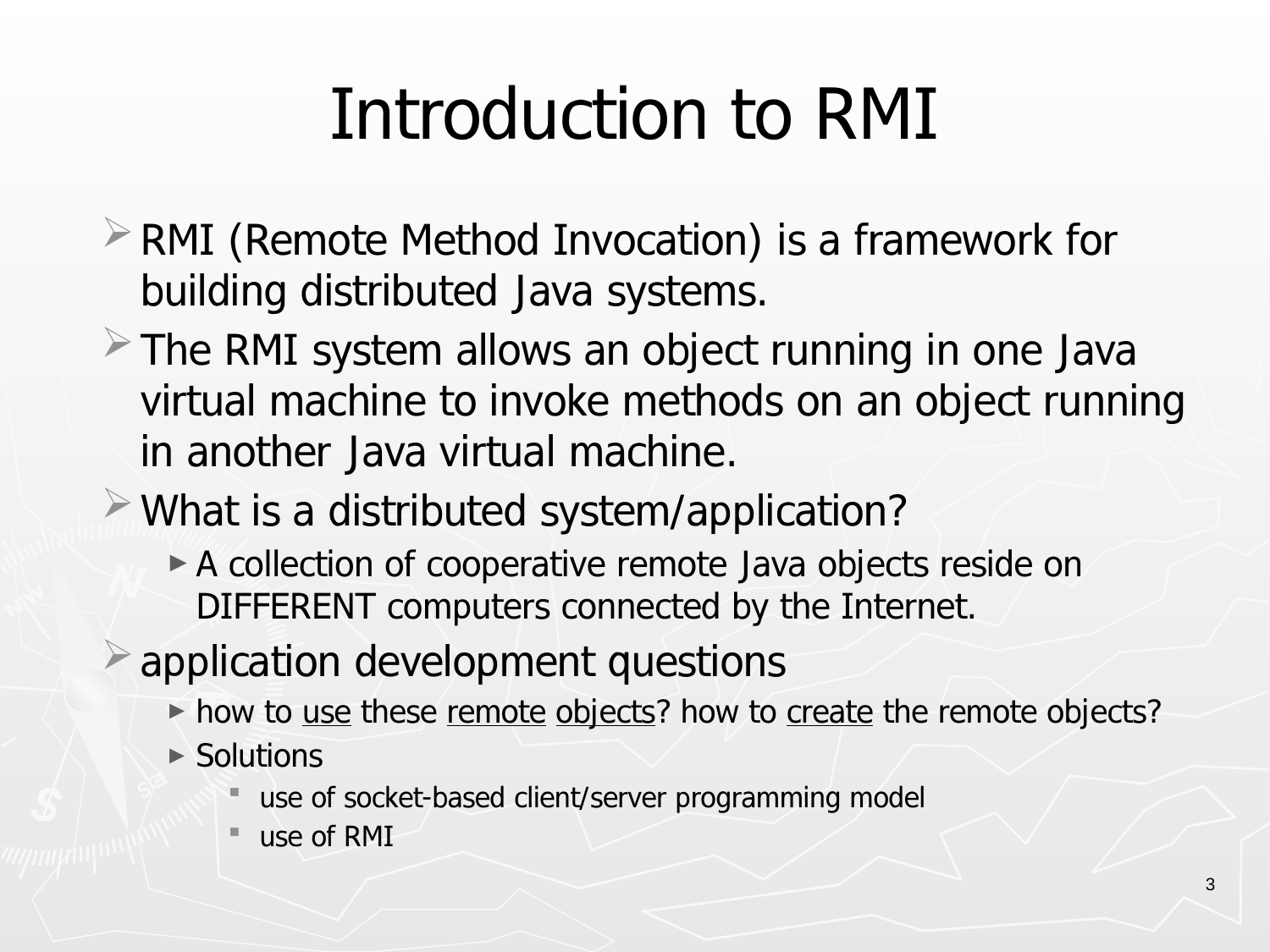

# Introduction to RMI
RMI (Remote Method Invocation) is a framework for building distributed Java systems.
The RMI system allows an object running in one Java virtual machine to invoke methods on an object running in another Java virtual machine.
What is a distributed system/application?
A collection of cooperative remote Java objects reside on DIFFERENT computers connected by the Internet.
application development questions
how to use these remote objects? how to create the remote objects?
Solutions
use of socket-based client/server programming model
use of RMI
3